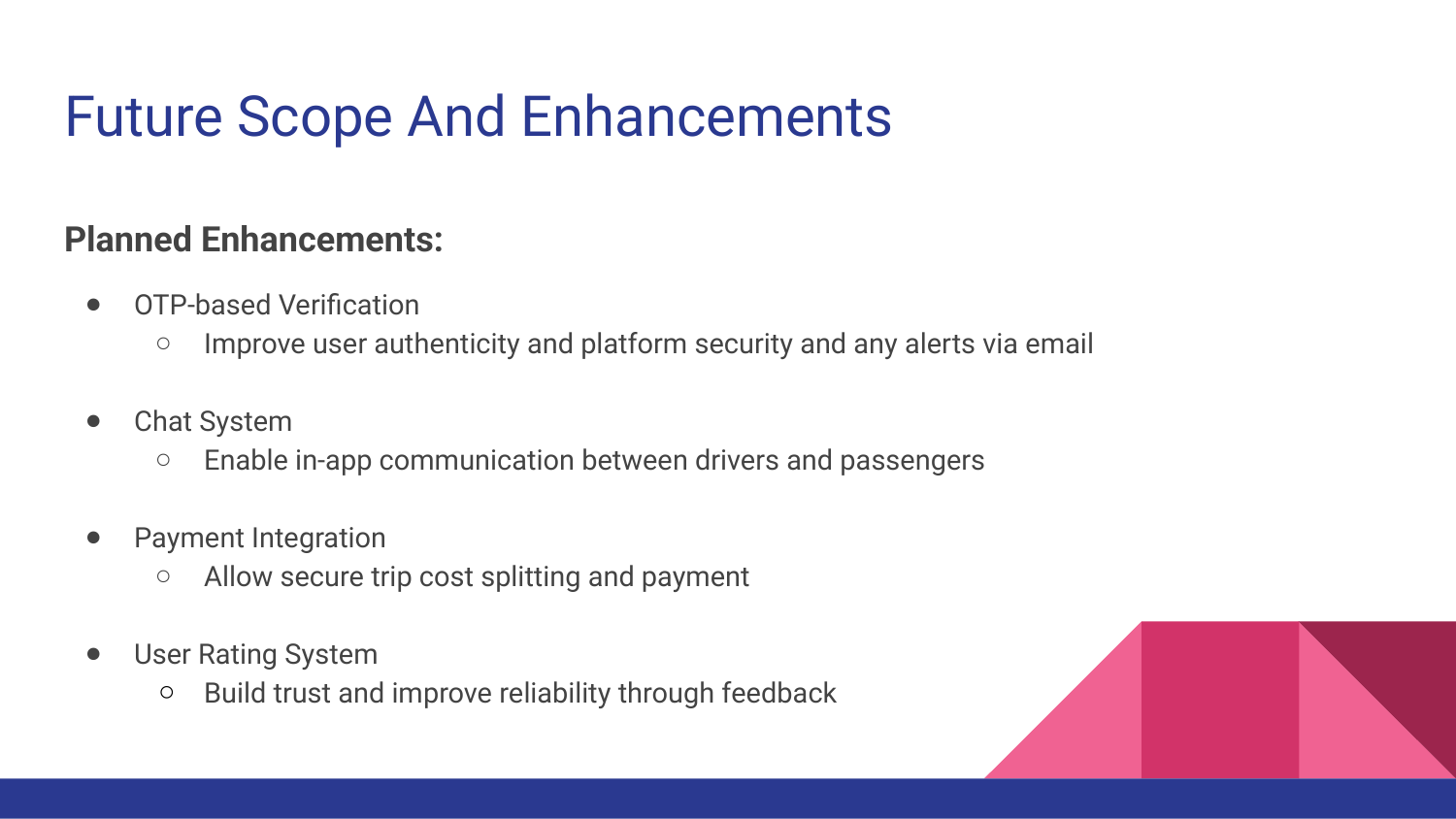

# Future Scope And Enhancements
Planned Enhancements:
OTP-based Verification
Improve user authenticity and platform security and any alerts via email
Chat System
Enable in-app communication between drivers and passengers
Payment Integration
Allow secure trip cost splitting and payment
User Rating System
Build trust and improve reliability through feedback